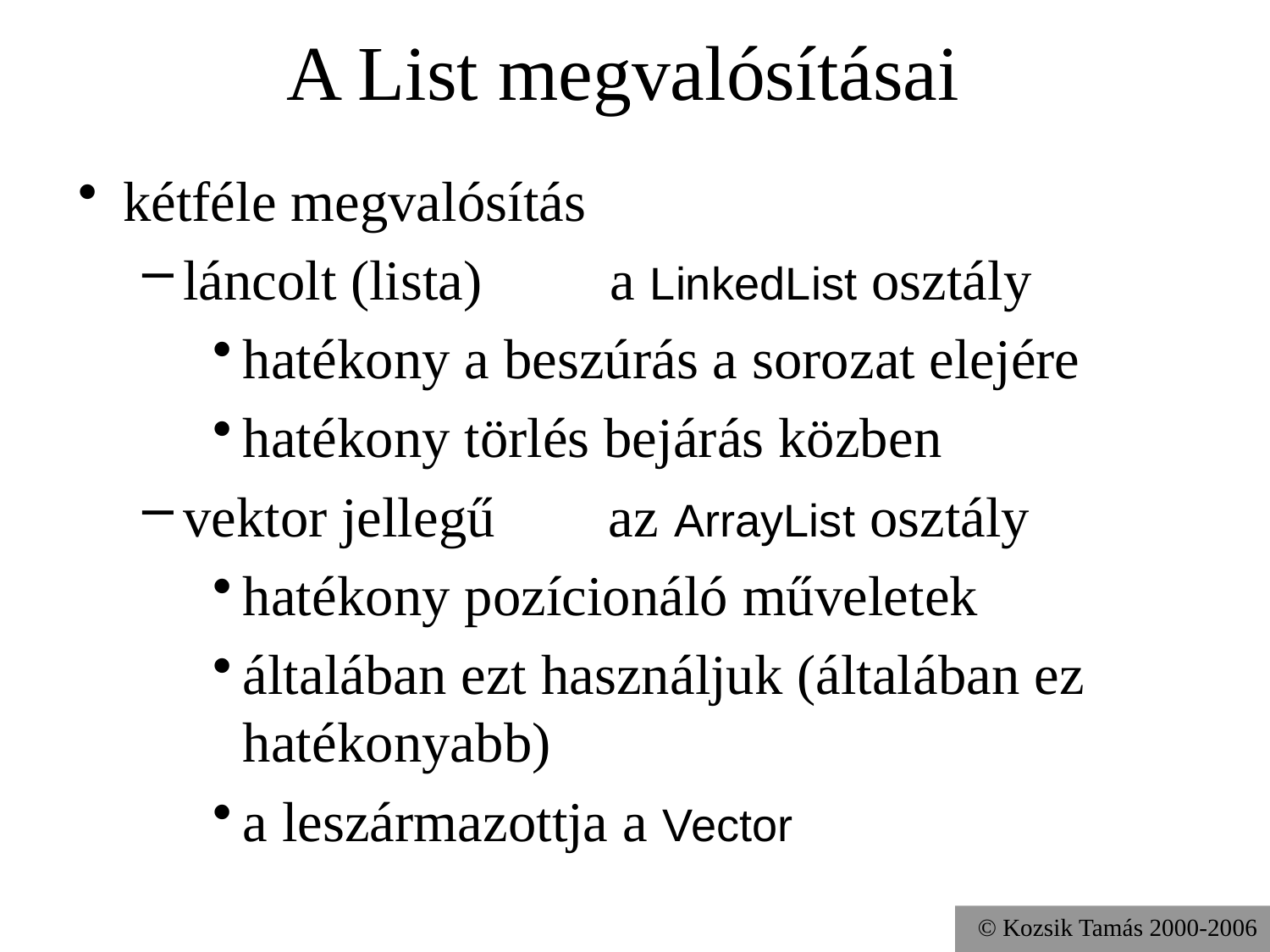

# A List megvalósításai
kétféle megvalósítás
láncolt (lista)         a LinkedList osztály
hatékony a beszúrás a sorozat elejére
hatékony törlés bejárás közben
vektor jellegű        az ArrayList osztály
hatékony pozícionáló műveletek
általában ezt használjuk (általában ez hatékonyabb)
a leszármazottja a Vector